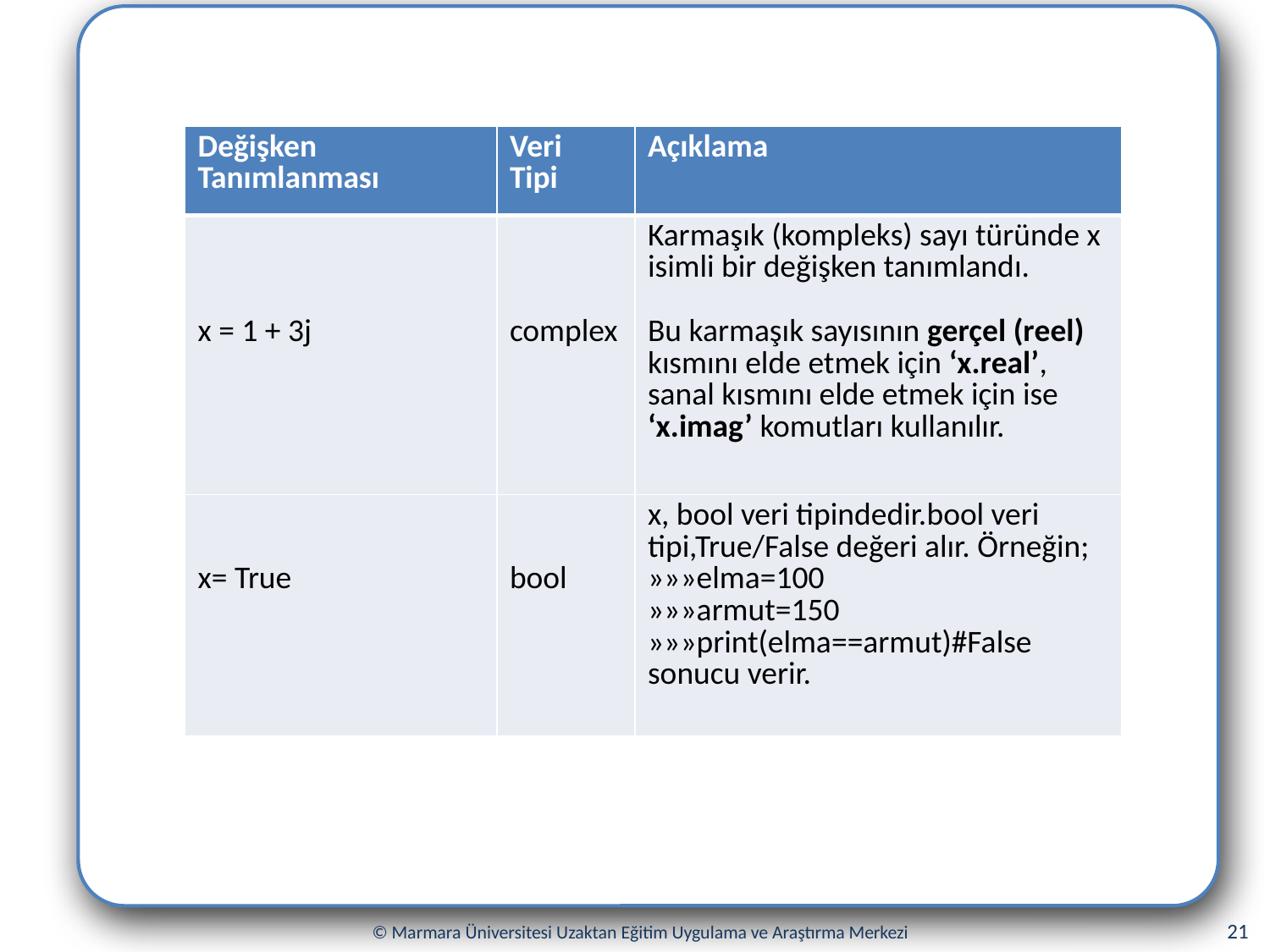

| Değişken Tanımlanması | Veri Tipi | Açıklama |
| --- | --- | --- |
| x = 1 + 3j | complex | Karmaşık (kompleks) sayı türünde x isimli bir değişken tanımlandı. Bu karmaşık sayısının gerçel (reel) kısmını elde etmek için ‘x.real’, sanal kısmını elde etmek için ise ‘x.imag’ komutları kullanılır. |
| x= True | bool | x, bool veri tipindedir.bool veri tipi,True/False değeri alır. Örneğin; »»»elma=100 »»»armut=150 »»»print(elma==armut)#False sonucu verir. |
21
© Marmara Üniversitesi Uzaktan Eğitim Uygulama ve Araştırma Merkezi